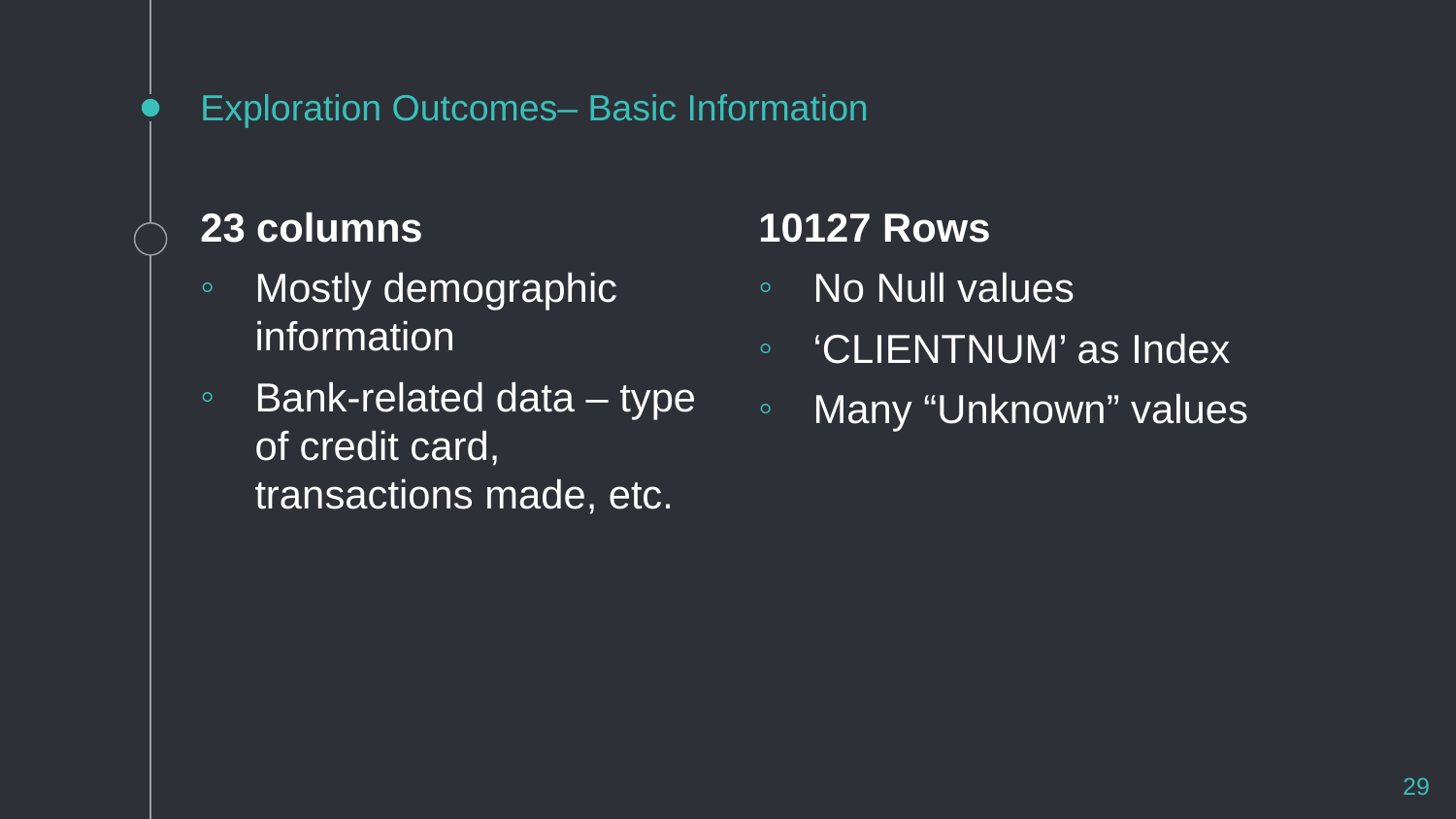

# Exploration Outcomes– Basic Information
23 columns
Mostly demographic information
Bank-related data – type of credit card, transactions made, etc.

10127 Rows
No Null values
‘CLIENTNUM’ as Index
Many “Unknown” values

29